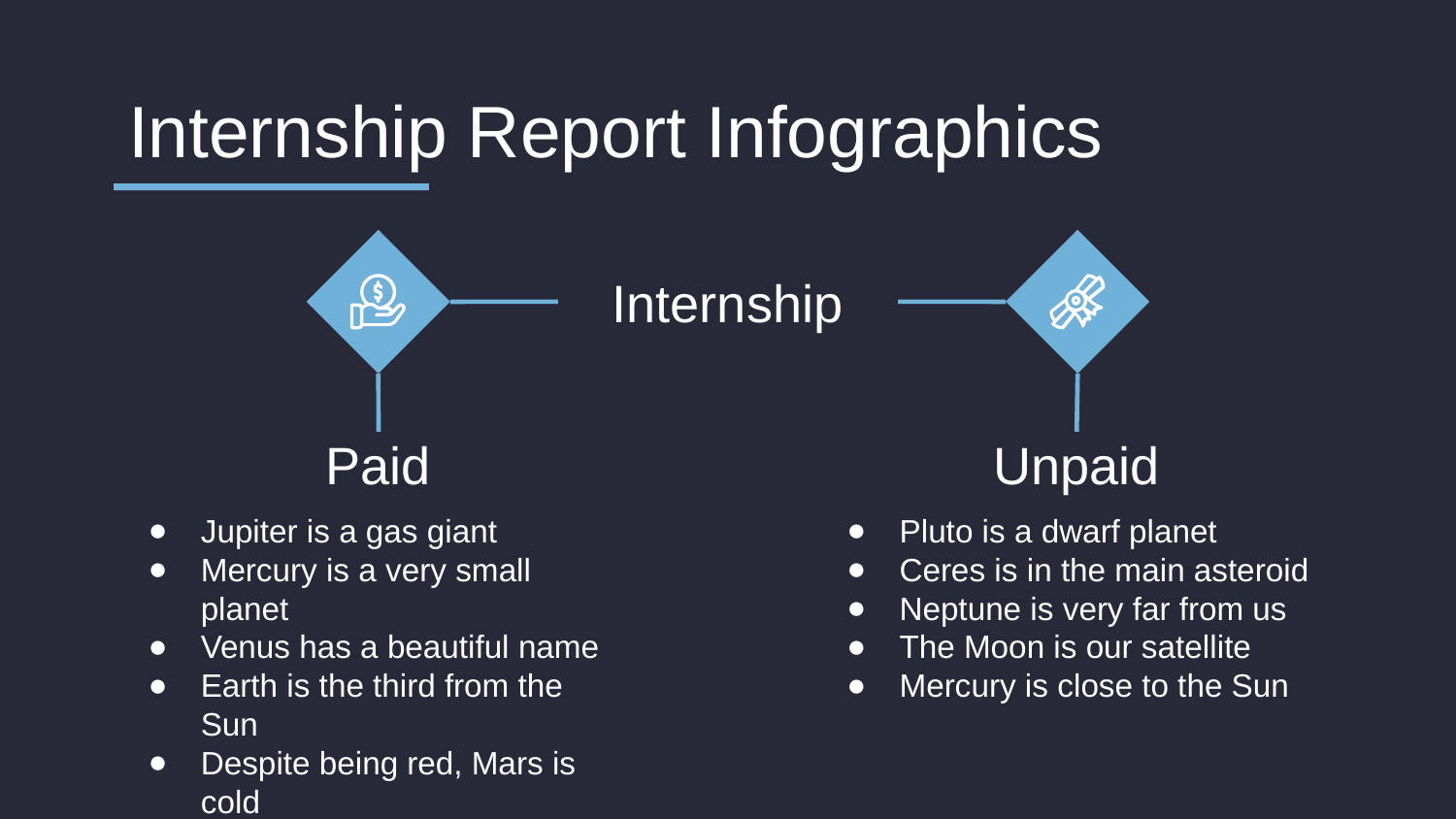

# Internship Report Infographics

Internship

Paid
Jupiter is a gas giant
Mercury is a very small planet
Venus has a beautiful name
Earth is the third from the Sun
Despite being red, Mars is cold
Unpaid
Pluto is a dwarf planet
Ceres is in the main asteroid
Neptune is very far from us
The Moon is our satellite
Mercury is close to the Sun